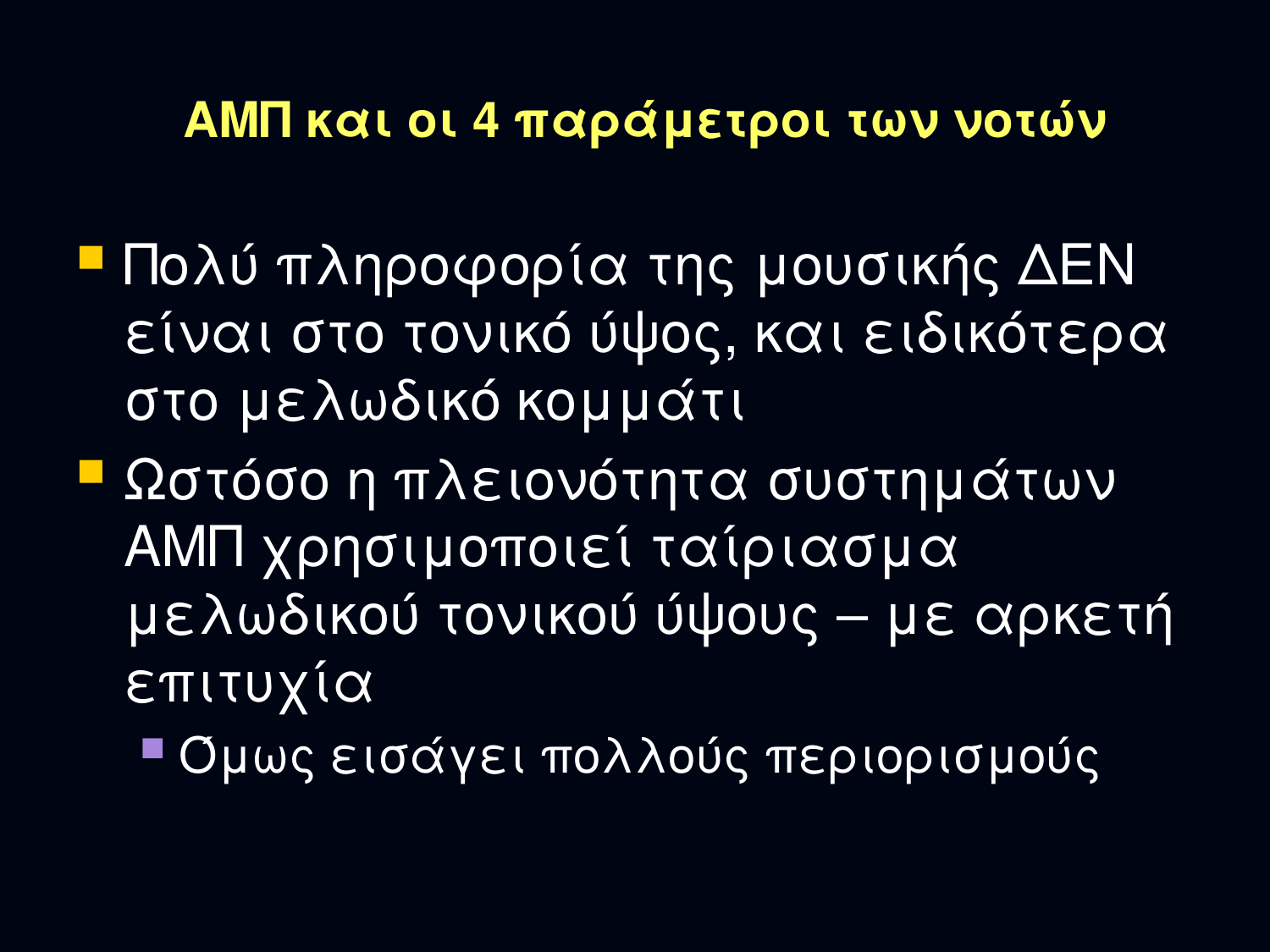

# ΑΜΠ και οι 4 παράμετροι των νοτών
Πολύ πληροφορία της μουσικής ΔΕΝ είναι στο τονικό ύψος, και ειδικότερα στο μελωδικό κομμάτι
Ωστόσο η πλειονότητα συστημάτων ΑΜΠ χρησιμοποιεί ταίριασμα μελωδικού τονικού ύψους – με αρκετή επιτυχία
Όμως εισάγει πολλούς περιορισμούς